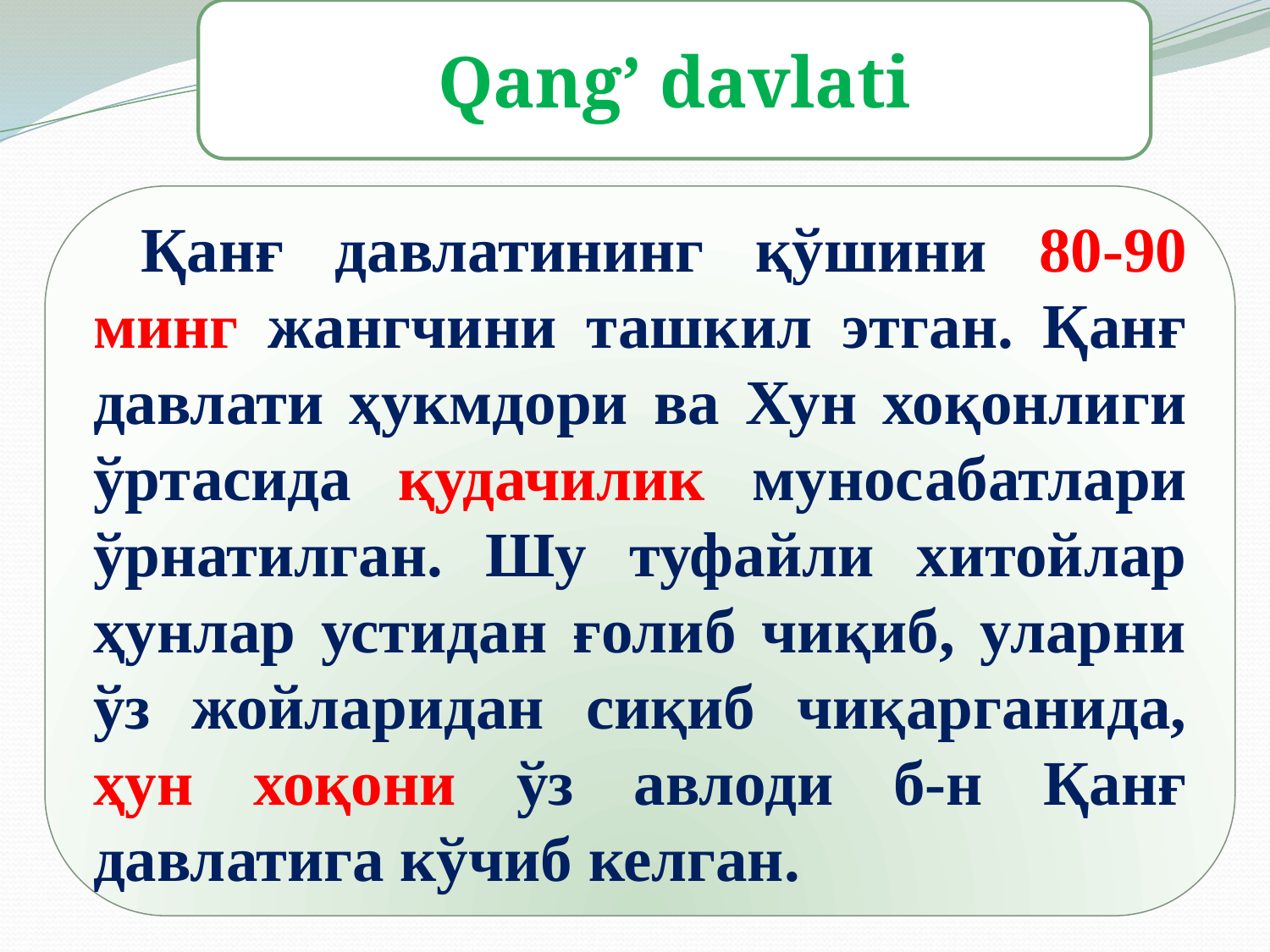

Qang’ davlati
Қанғ давлатининг қўшини 80-90 минг жангчини ташкил этган. Қанғ давлати ҳукмдори ва Хун хоқонлиги ўртасида қудачилик муносабатлари ўрнатилган. Шу туфайли хитойлар ҳунлар устидан ғолиб чиқиб, уларни ўз жойларидан сиқиб чиқарганида, ҳун хоқони ўз авлоди б-н Қанғ давлатига кўчиб келган.